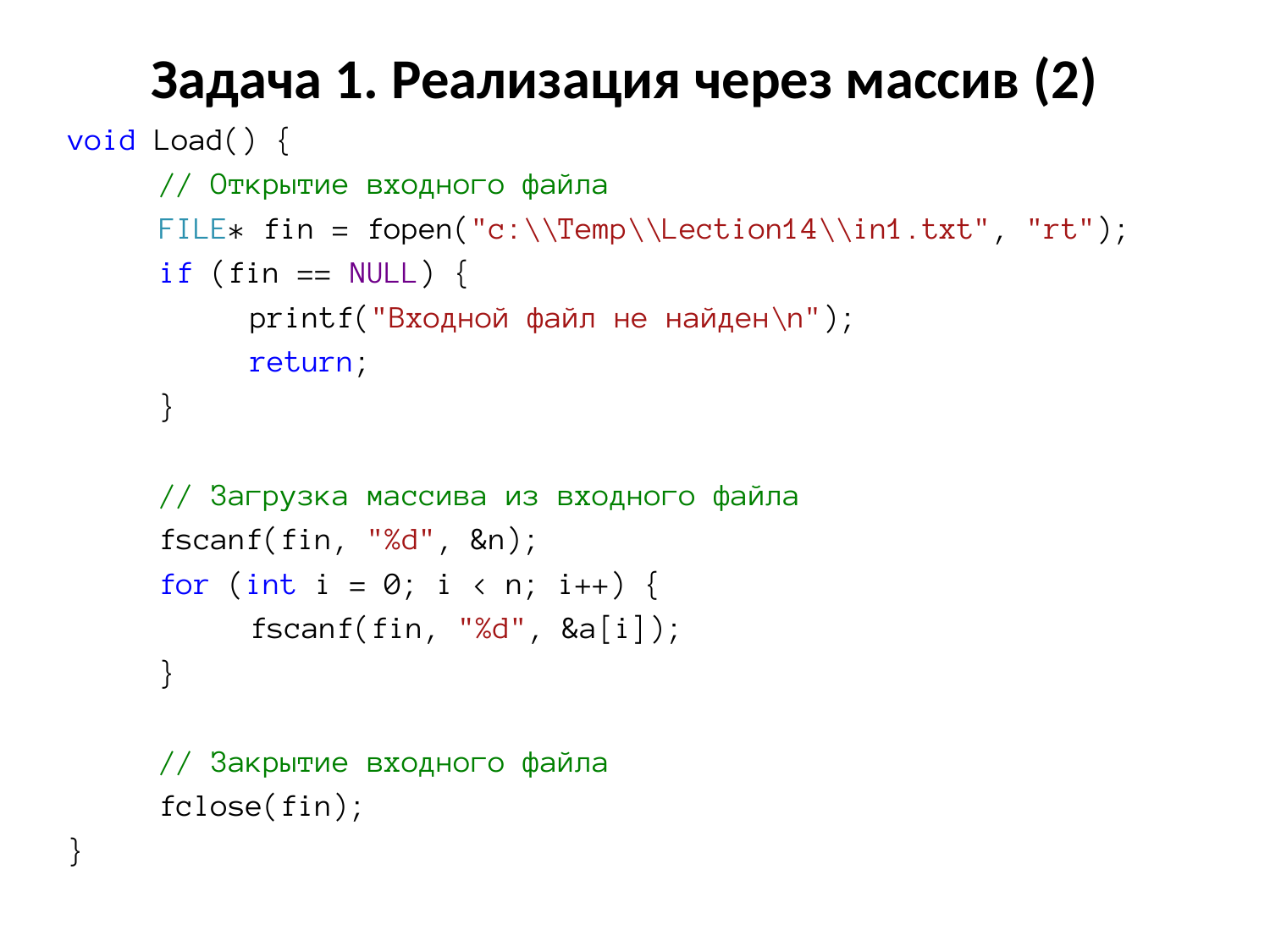

# Задача 1. Реализация через массив (2)
void Load() {
	// Открытие входного файла
	FILE* fin = fopen("c:\\Temp\\Lection14\\in1.txt", "rt");
	if (fin == NULL) {
		printf("Входной файл не найден\n");
		return;
	}

	// Загрузка массива из входного файла
	fscanf(fin, "%d", &n);
	for (int i = 0; i < n; i++) {
		fscanf(fin, "%d", &a[i]);
	}

	// Закрытие входного файла
	fclose(fin);
}